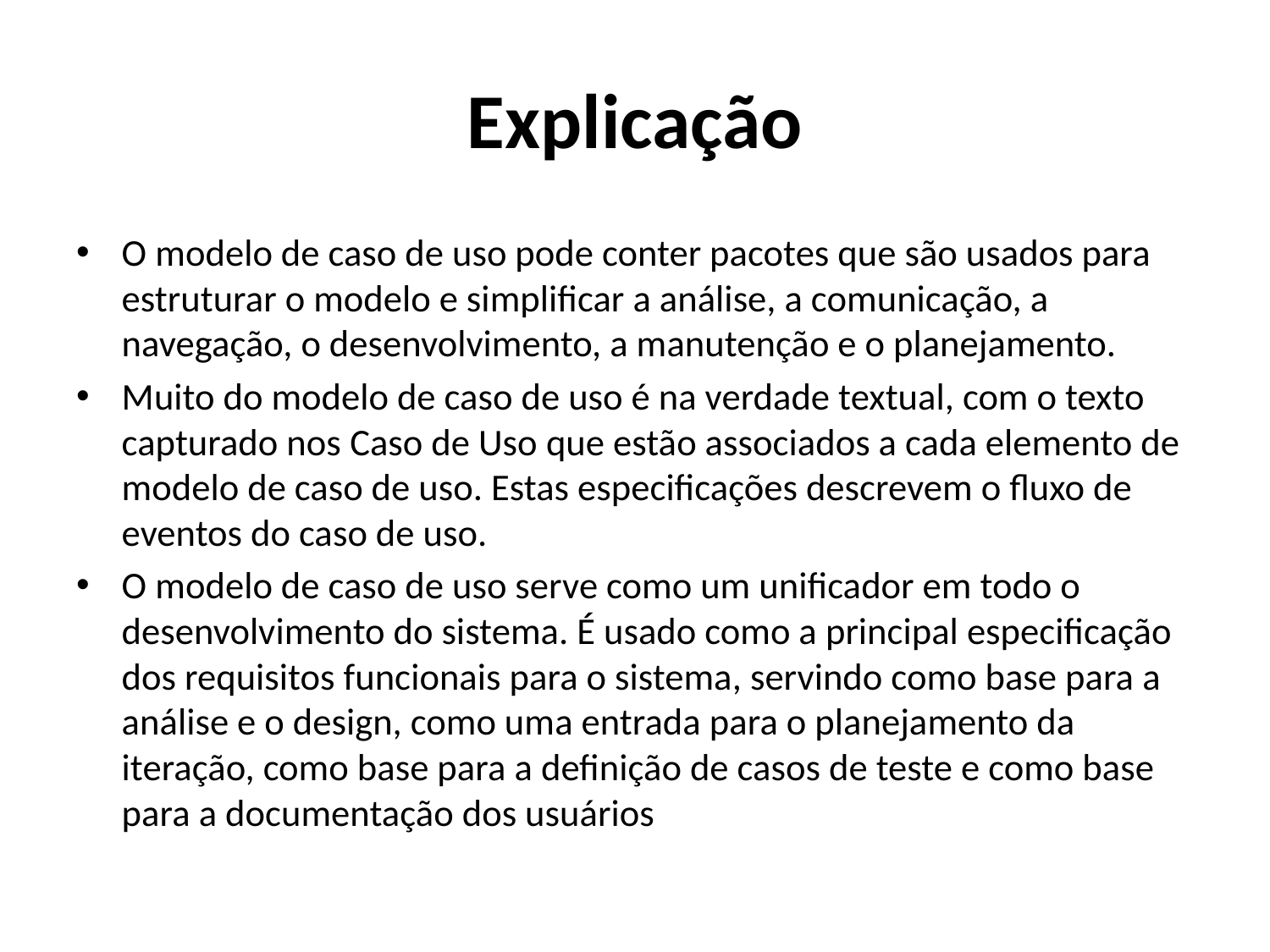

# Explicação
O modelo de caso de uso pode conter pacotes que são usados para estruturar o modelo e simplificar a análise, a comunicação, a navegação, o desenvolvimento, a manutenção e o planejamento.
Muito do modelo de caso de uso é na verdade textual, com o texto capturado nos Caso de Uso que estão associados a cada elemento de modelo de caso de uso. Estas especificações descrevem o fluxo de eventos do caso de uso.
O modelo de caso de uso serve como um unificador em todo o desenvolvimento do sistema. É usado como a principal especificação dos requisitos funcionais para o sistema, servindo como base para a análise e o design, como uma entrada para o planejamento da iteração, como base para a definição de casos de teste e como base para a documentação dos usuários